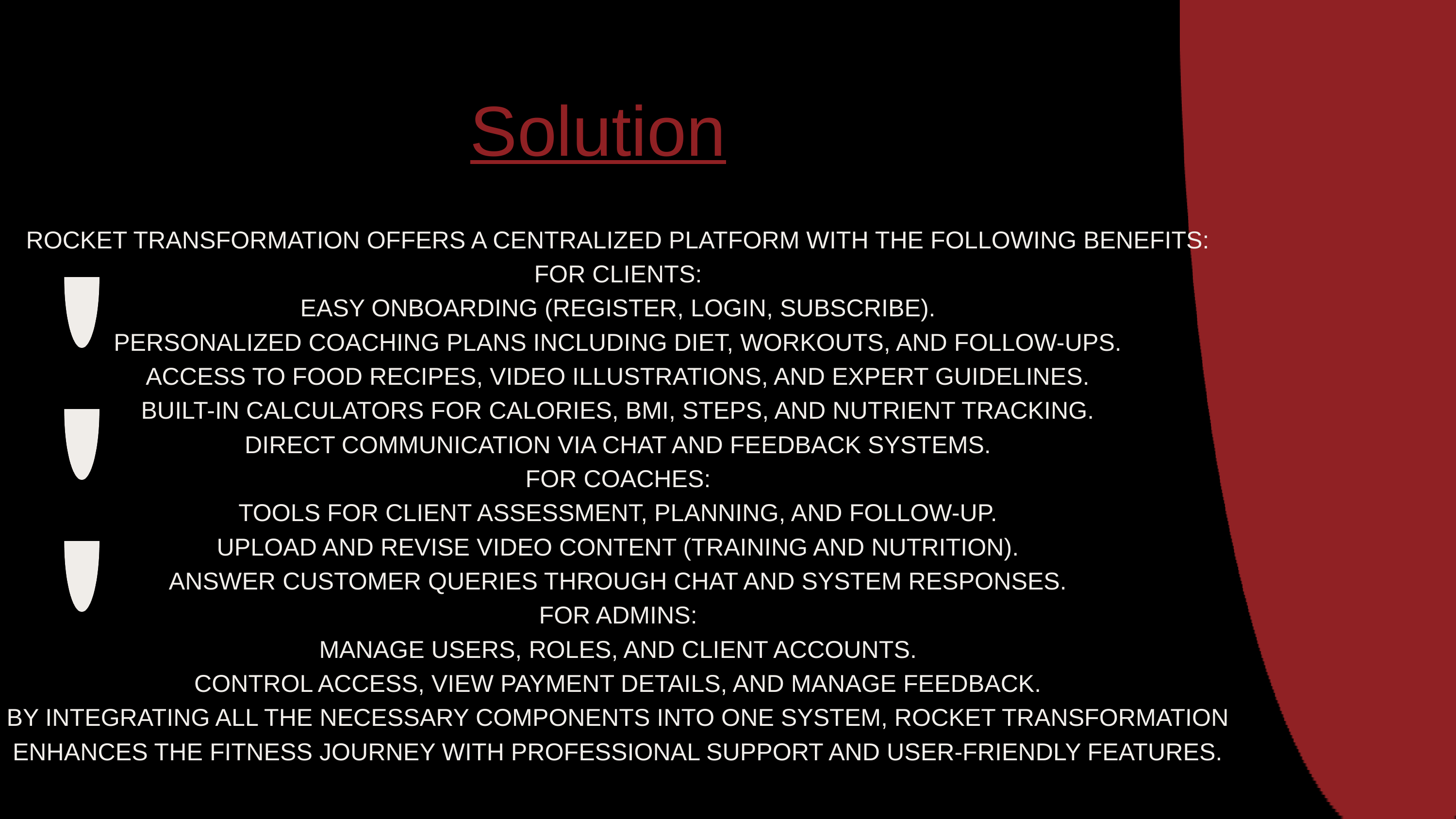

Solution

ROCKET TRANSFORMATION OFFERS A CENTRALIZED PLATFORM WITH THE FOLLOWING BENEFITS:
FOR CLIENTS:
EASY ONBOARDING (REGISTER, LOGIN, SUBSCRIBE).
PERSONALIZED COACHING PLANS INCLUDING DIET, WORKOUTS, AND FOLLOW-UPS.
ACCESS TO FOOD RECIPES, VIDEO ILLUSTRATIONS, AND EXPERT GUIDELINES.
BUILT-IN CALCULATORS FOR CALORIES, BMI, STEPS, AND NUTRIENT TRACKING.
DIRECT COMMUNICATION VIA CHAT AND FEEDBACK SYSTEMS.
FOR COACHES:
TOOLS FOR CLIENT ASSESSMENT, PLANNING, AND FOLLOW-UP.
UPLOAD AND REVISE VIDEO CONTENT (TRAINING AND NUTRITION).
ANSWER CUSTOMER QUERIES THROUGH CHAT AND SYSTEM RESPONSES.
FOR ADMINS:
MANAGE USERS, ROLES, AND CLIENT ACCOUNTS.
CONTROL ACCESS, VIEW PAYMENT DETAILS, AND MANAGE FEEDBACK.
BY INTEGRATING ALL THE NECESSARY COMPONENTS INTO ONE SYSTEM, ROCKET TRANSFORMATION ENHANCES THE FITNESS JOURNEY WITH PROFESSIONAL SUPPORT AND USER-FRIENDLY FEATURES.